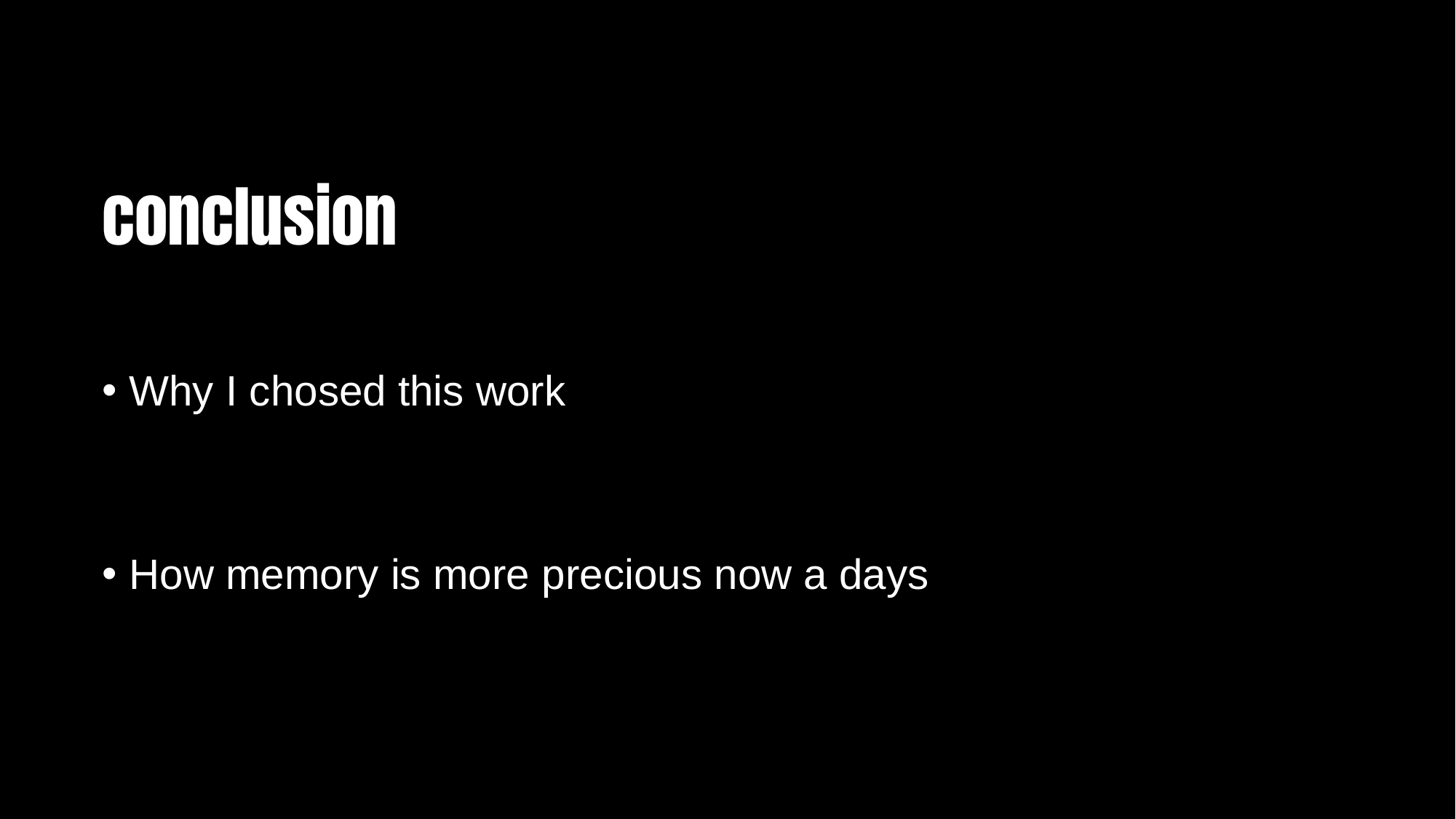

# conclusion
Why I chosed this work

How memory is more precious now a days